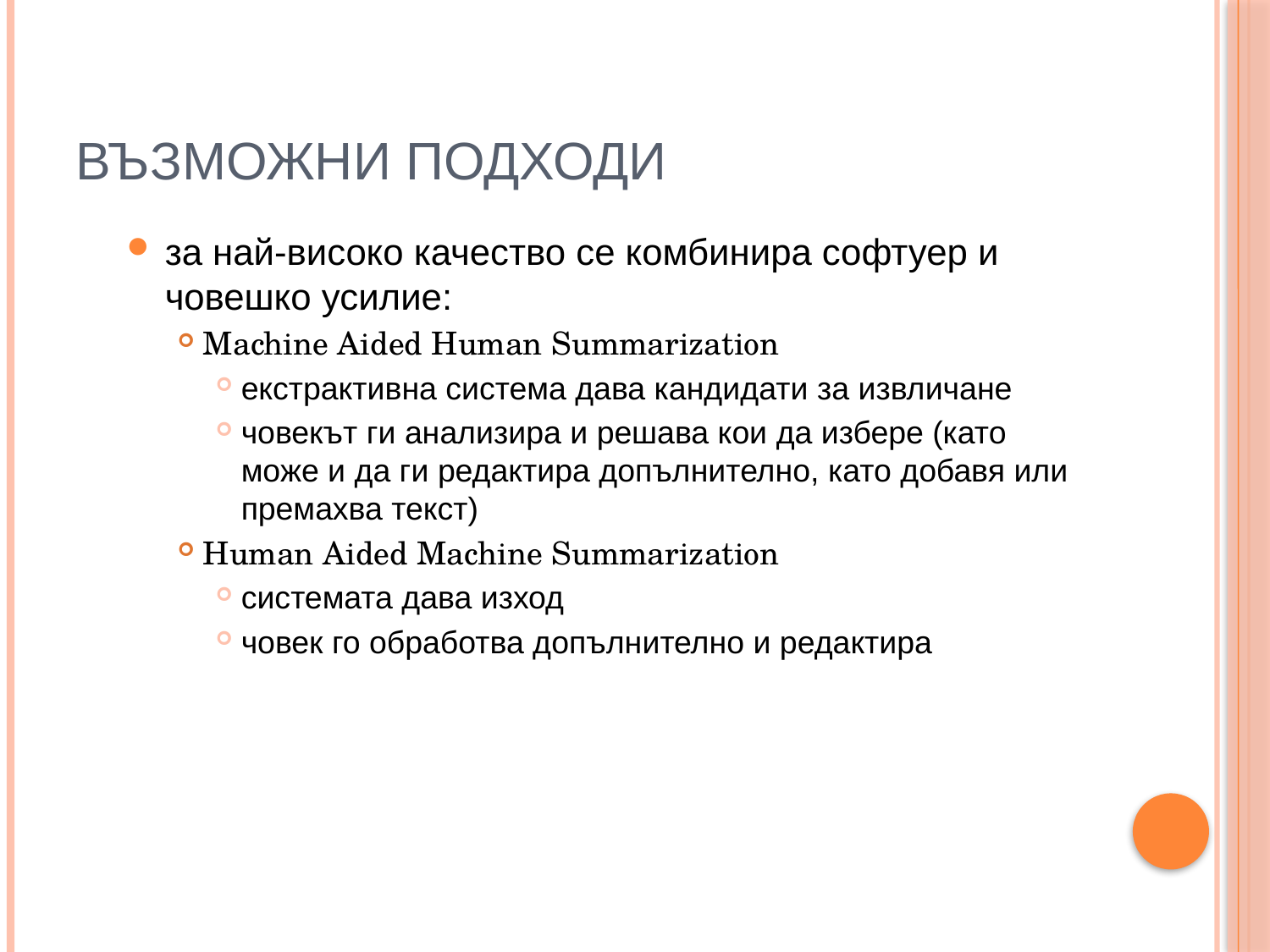

# Възможни подходи
за най-високо качество се комбинира софтуер и човешко усилие:
Machine Aided Human Summarization
екстрактивна система дава кандидати за извличане
човекът ги анализира и решава кои да избере (като може и да ги редактира допълнително, като добавя или премахва текст)
Human Aided Machine Summarization
системата дава изход
човек го обработва допълнително и редактира